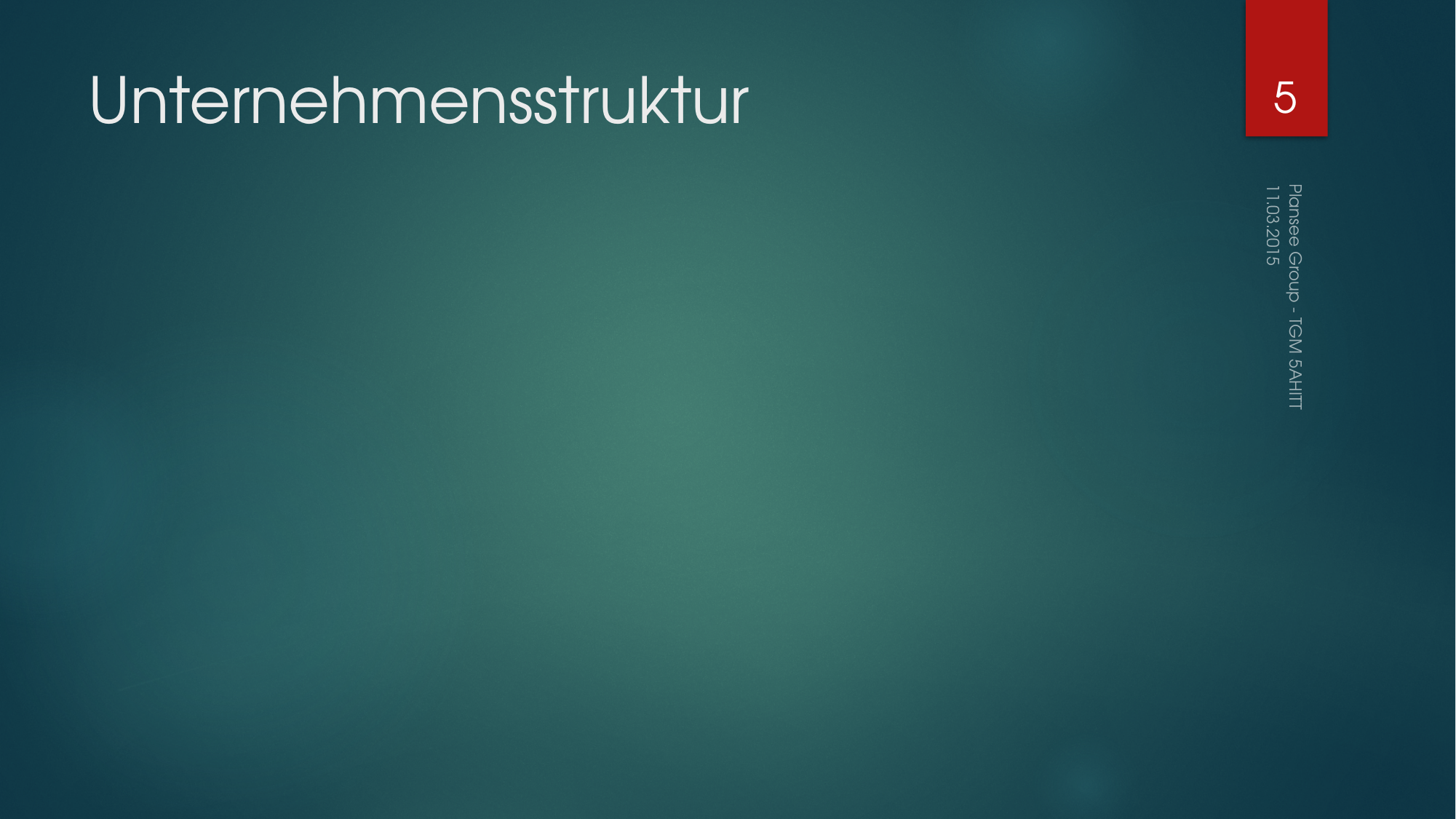

5
# Unternehmensstruktur
11.03.2015

Plansee Group - TGM 5AHITT